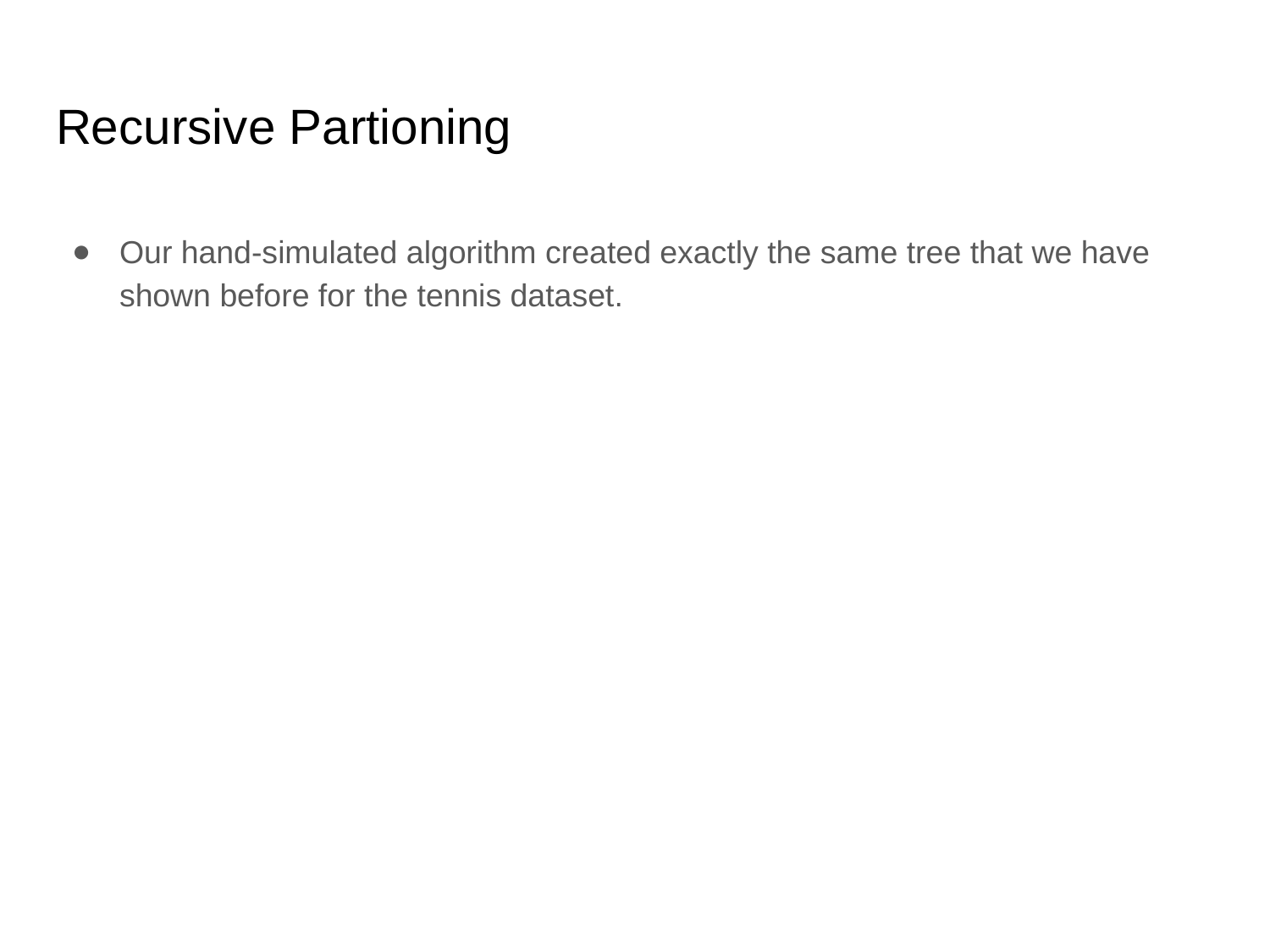

# Recursive Partioning
Our hand-simulated algorithm created exactly the same tree that we have shown before for the tennis dataset.